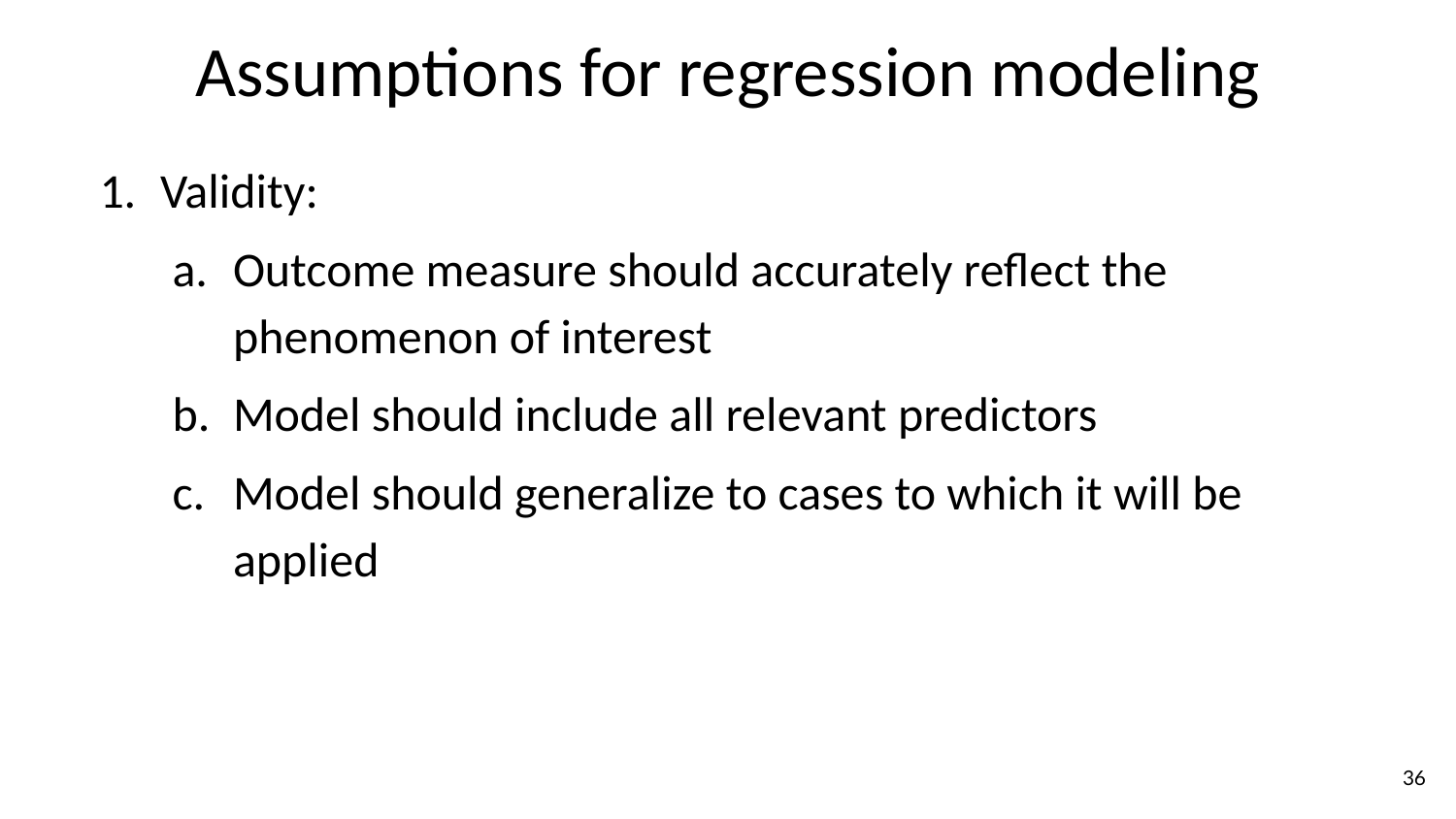

# Assumptions for regression modeling
Validity:
Outcome measure should accurately reflect the phenomenon of interest
Model should include all relevant predictors
Model should generalize to cases to which it will be applied
36